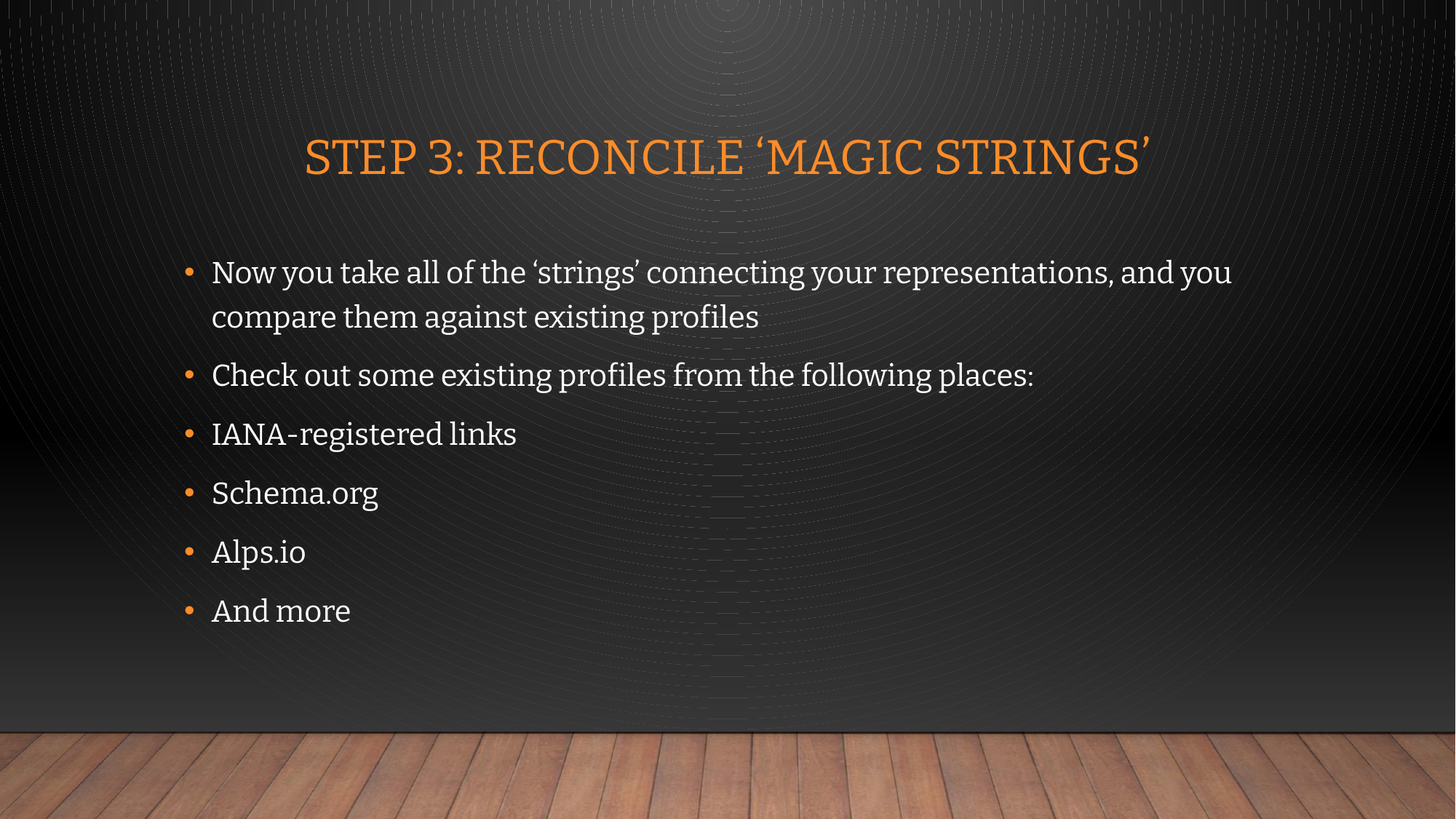

# Step 3: reconcile ‘magic strings’
Now you take all of the ‘strings’ connecting your representations, and you compare them against existing profiles
Check out some existing profiles from the following places:
IANA-registered links
Schema.org
Alps.io
And more